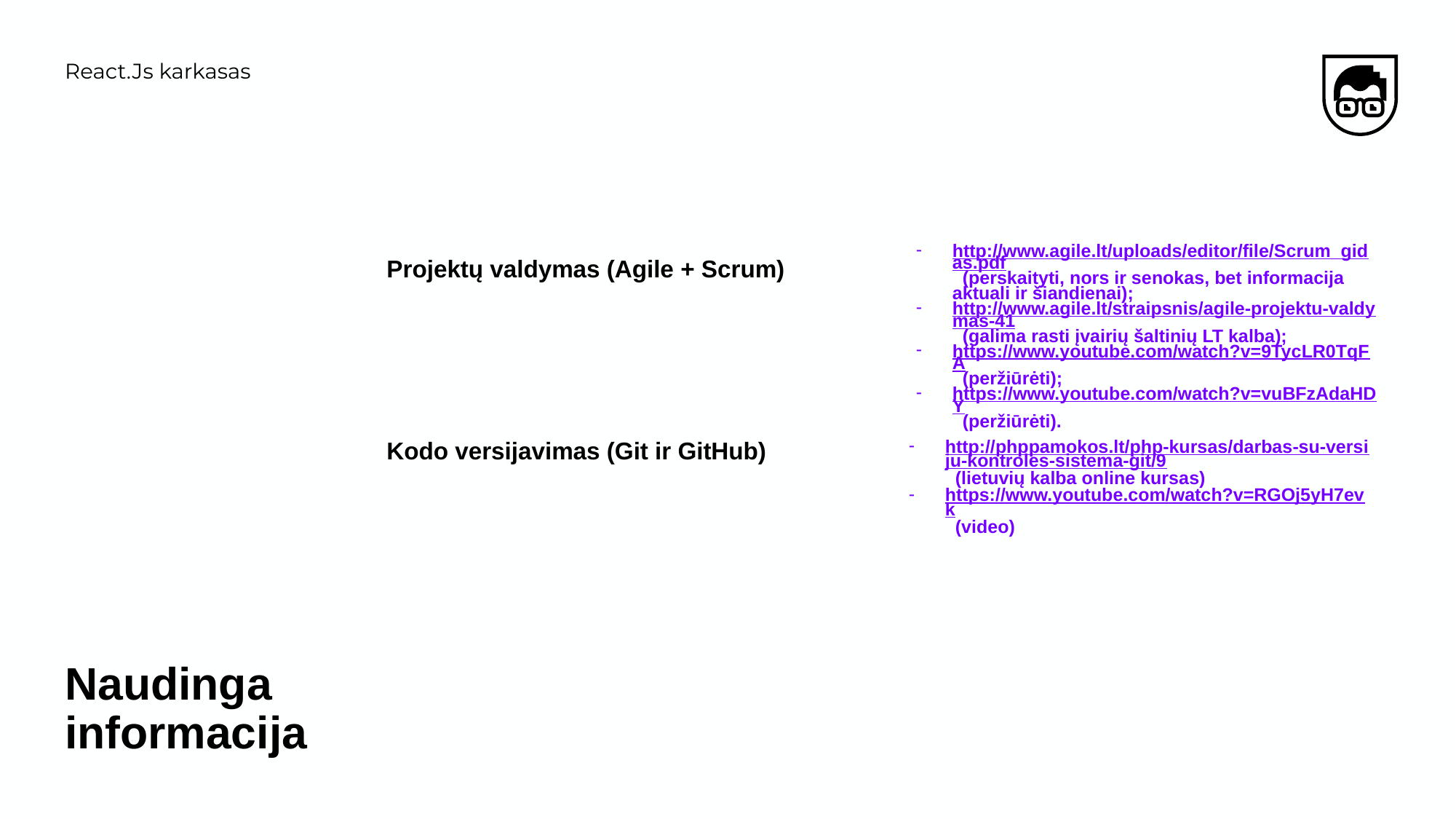

React.Js karkasas
http://www.agile.lt/uploads/editor/file/Scrum_gidas.pdf  (perskaityti, nors ir senokas, bet informacija aktuali ir šiandienai);
http://www.agile.lt/straipsnis/agile-projektu-valdymas-41  (galima rasti įvairių šaltinių LT kalba);
https://www.youtube.com/watch?v=9TycLR0TqFA  (peržiūrėti);
https://www.youtube.com/watch?v=vuBFzAdaHDY  (peržiūrėti).
Projektų valdymas (Agile + Scrum)
http://phppamokos.lt/php-kursas/darbas-su-versiju-kontroles-sistema-git/9  (lietuvių kalba online kursas)
https://www.youtube.com/watch?v=RGOj5yH7evk  (video)

Kodo versijavimas (Git ir GitHub)
# Naudinga informacija